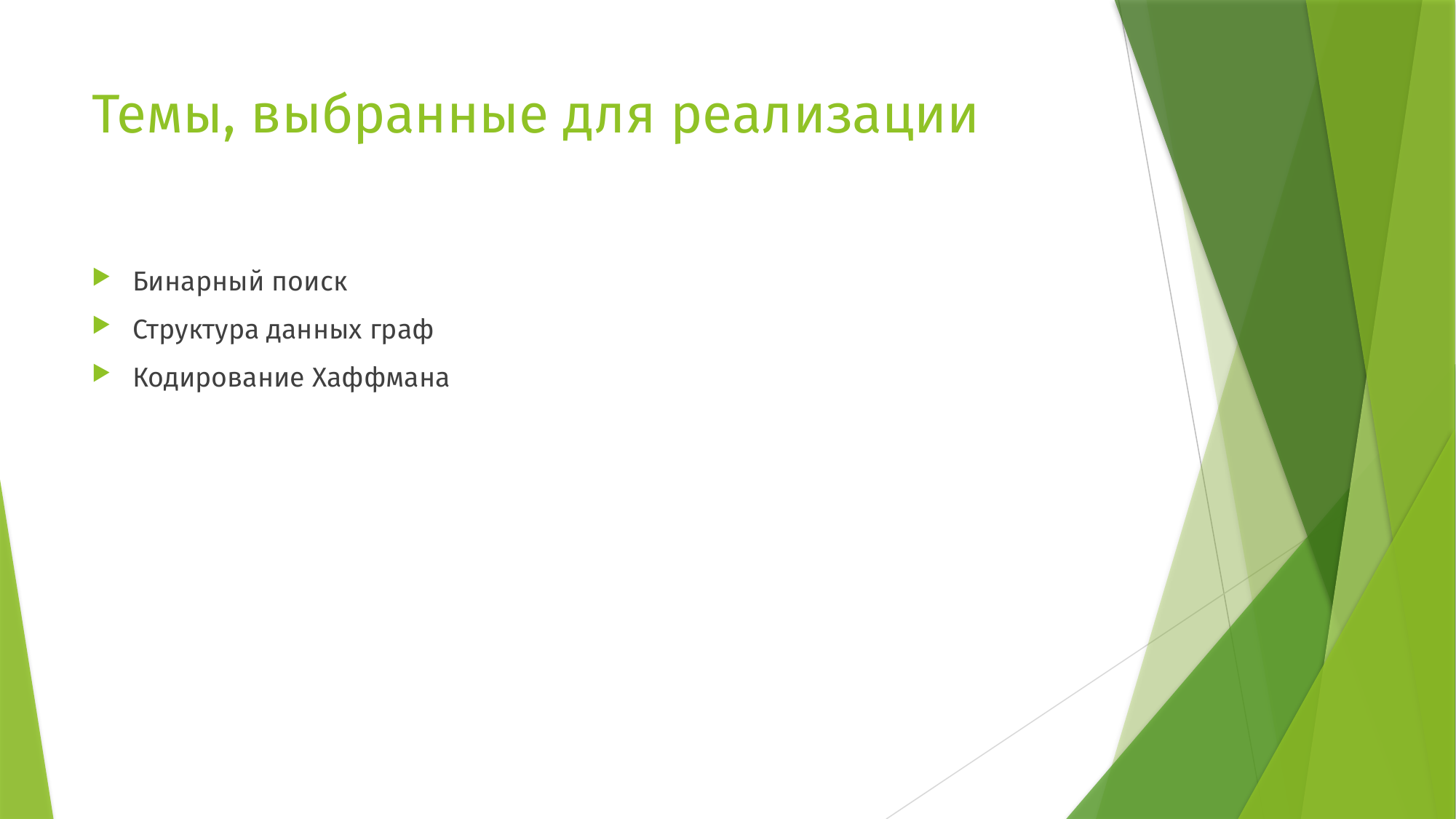

# Темы, выбранные для реализации
Бинарный поиск
Структура данных граф
Кодирование Хаффмана